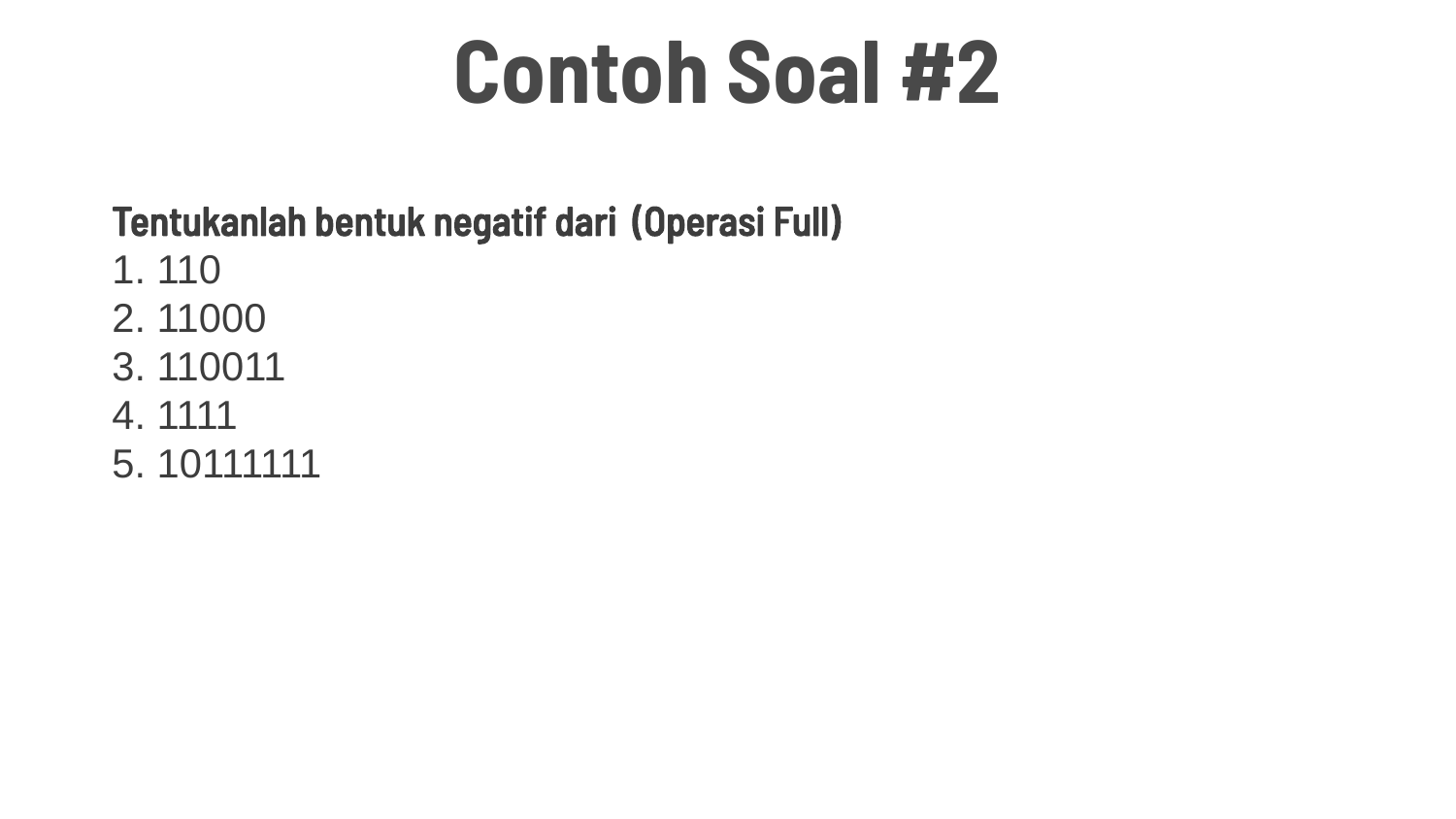

Contoh Soal #2
# Tentukanlah bentuk negatif dari  (Operasi Full) 1. 110 2. 11000 3. 110011 4. 1111 5. 10111111